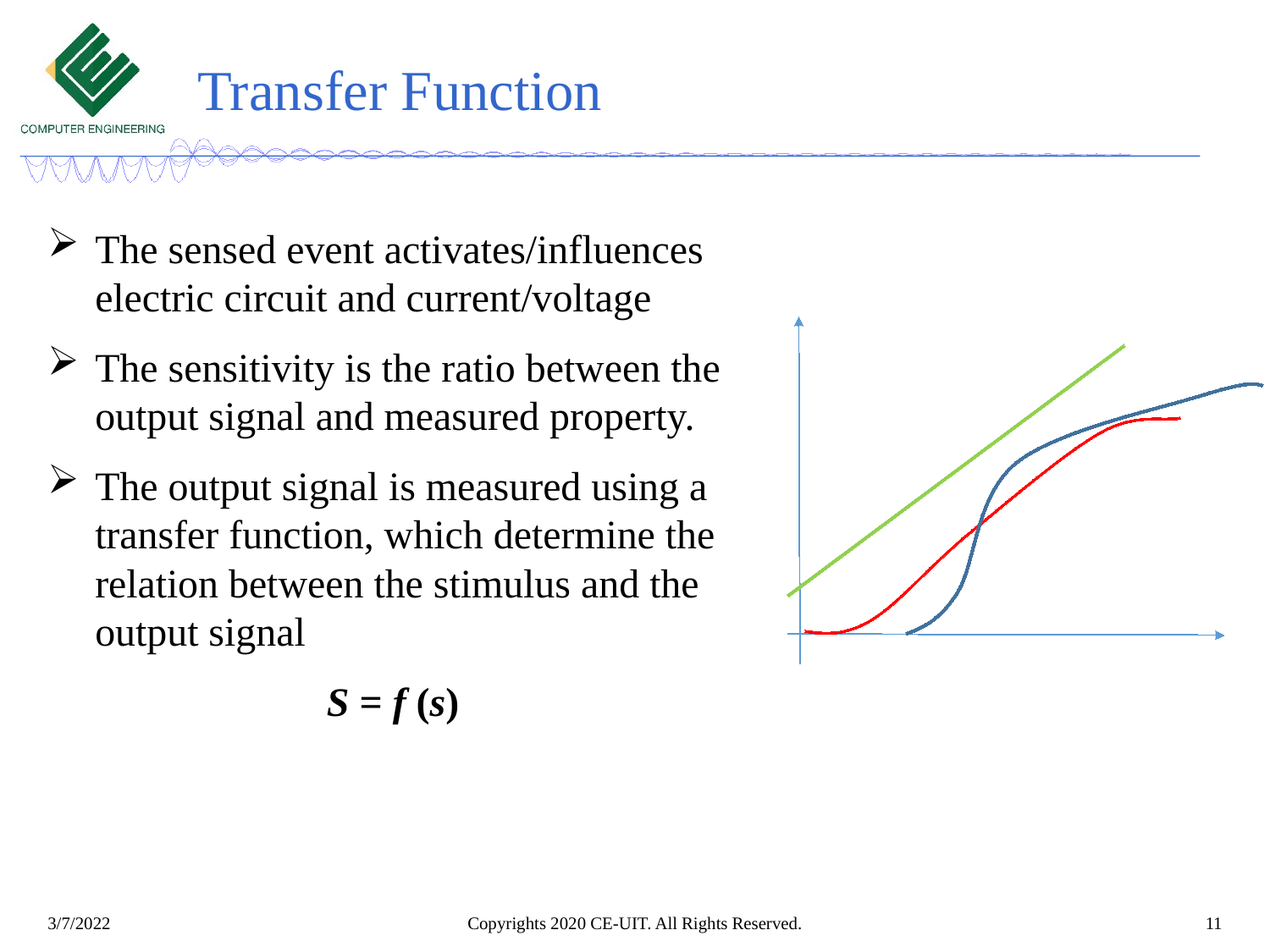

# Transfer Function
The sensed event activates/influences electric circuit and current/voltage
The sensitivity is the ratio between the output signal and measured property.
The output signal is measured using a transfer function, which determine the relation between the stimulus and the output signal
S = f (s)

Copyrights 2020 CE-UIT. All Rights Reserved.
11
3/7/2022